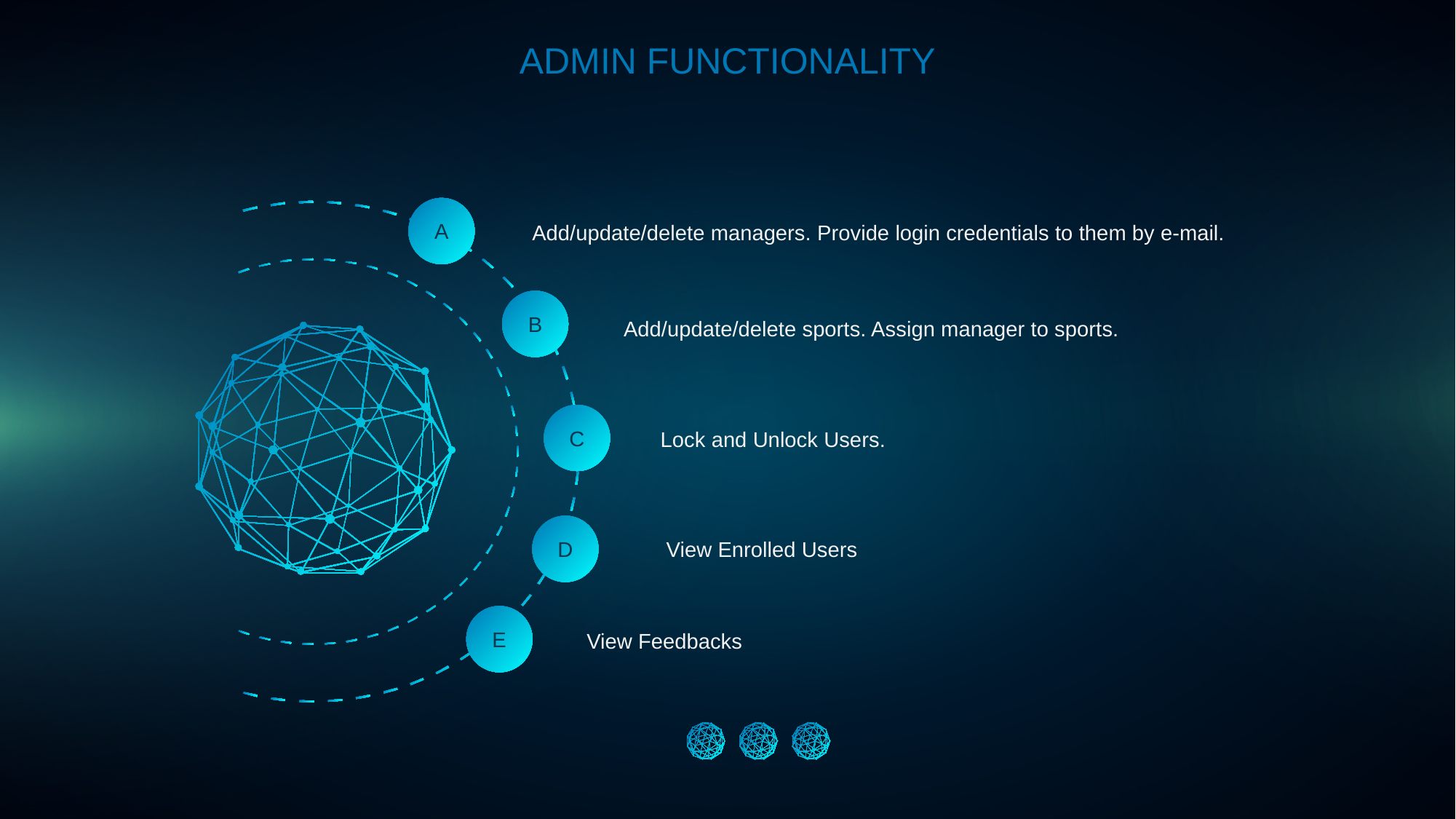

ADMIN FUNCTIONALITY
A
Add/update/delete managers. Provide login credentials to them by e-mail.

B
Add/update/delete sports. Assign manager to sports.

C
Lock and Unlock Users.
D
View Enrolled Users
E
View Feedbacks